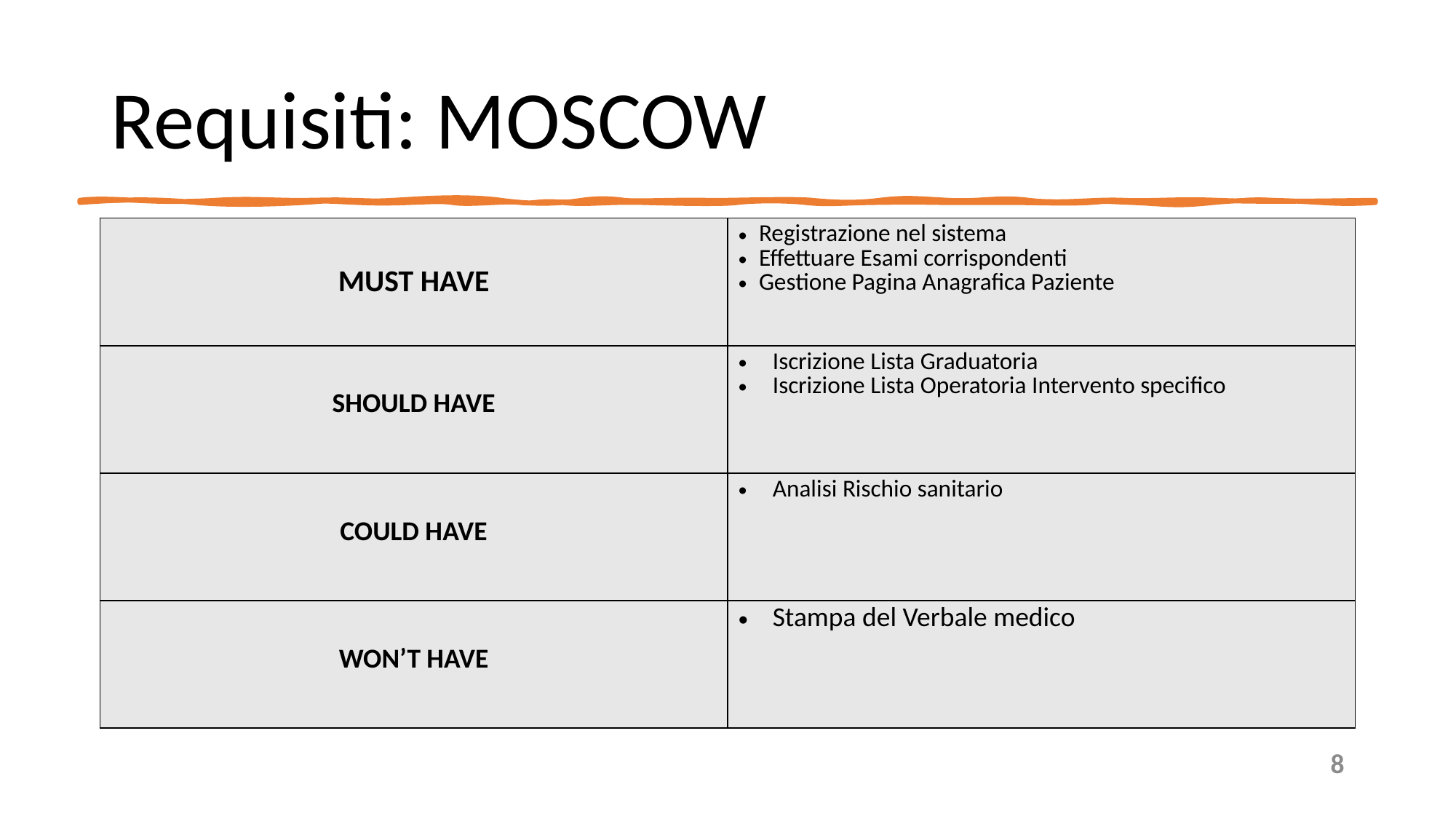

# Requisiti: MOSCOW

| MUST HAVE | Registrazione nel sistema Effettuare Esami corrispondenti Gestione Pagina Anagrafica Paziente |
| --- | --- |
| SHOULD HAVE | Iscrizione Lista Graduatoria Iscrizione Lista Operatoria Intervento specifico |
| COULD HAVE | Analisi Rischio sanitario |
| WON’T HAVE | Stampa del Verbale medico |
8